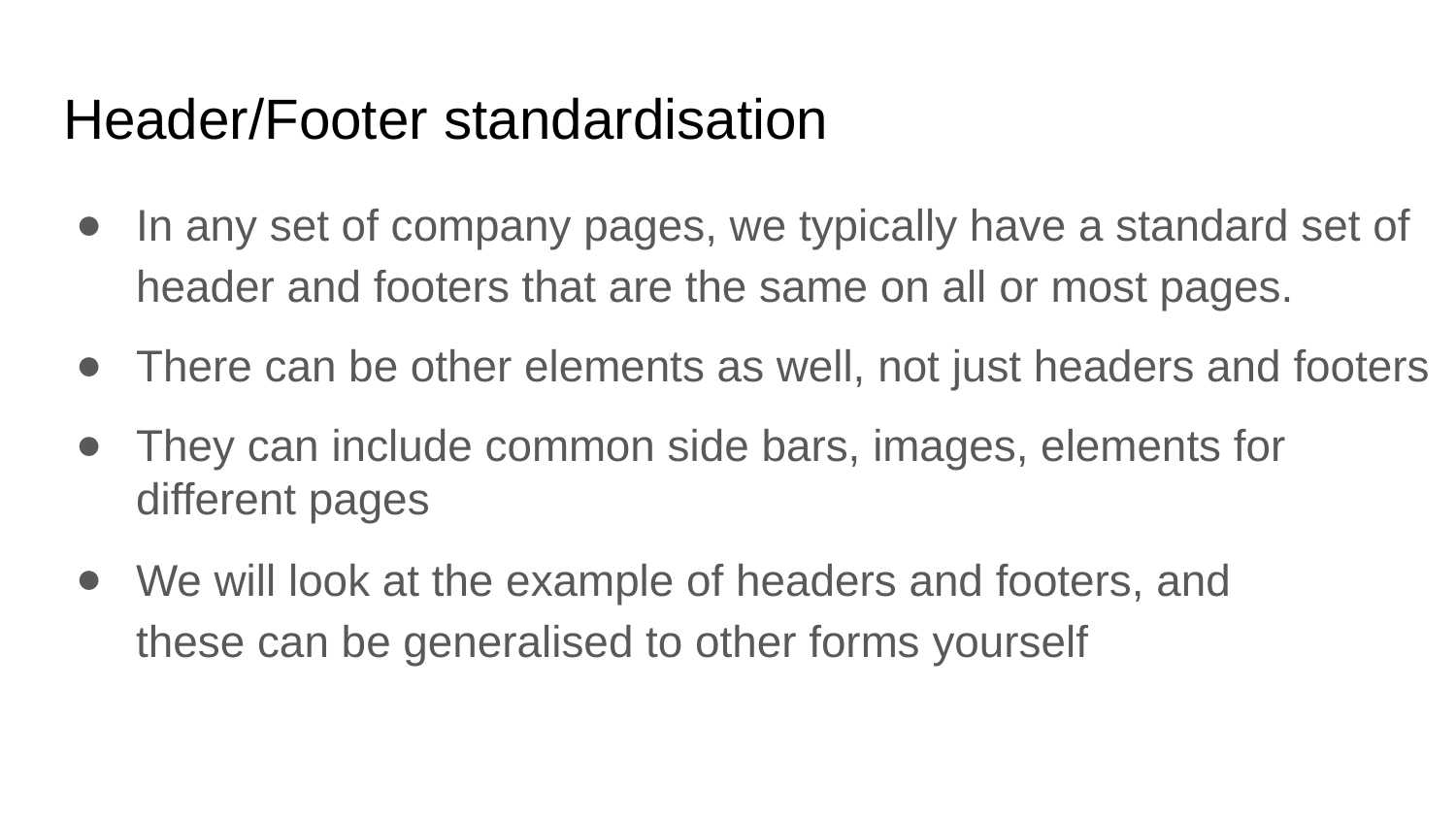

# Header/Footer standardisation
In any set of company pages, we typically have a standard set of header and footers that are the same on all or most pages.
There can be other elements as well, not just headers and footers
They can include common side bars, images, elements for different pages
We will look at the example of headers and footers, and these can be generalised to other forms yourself